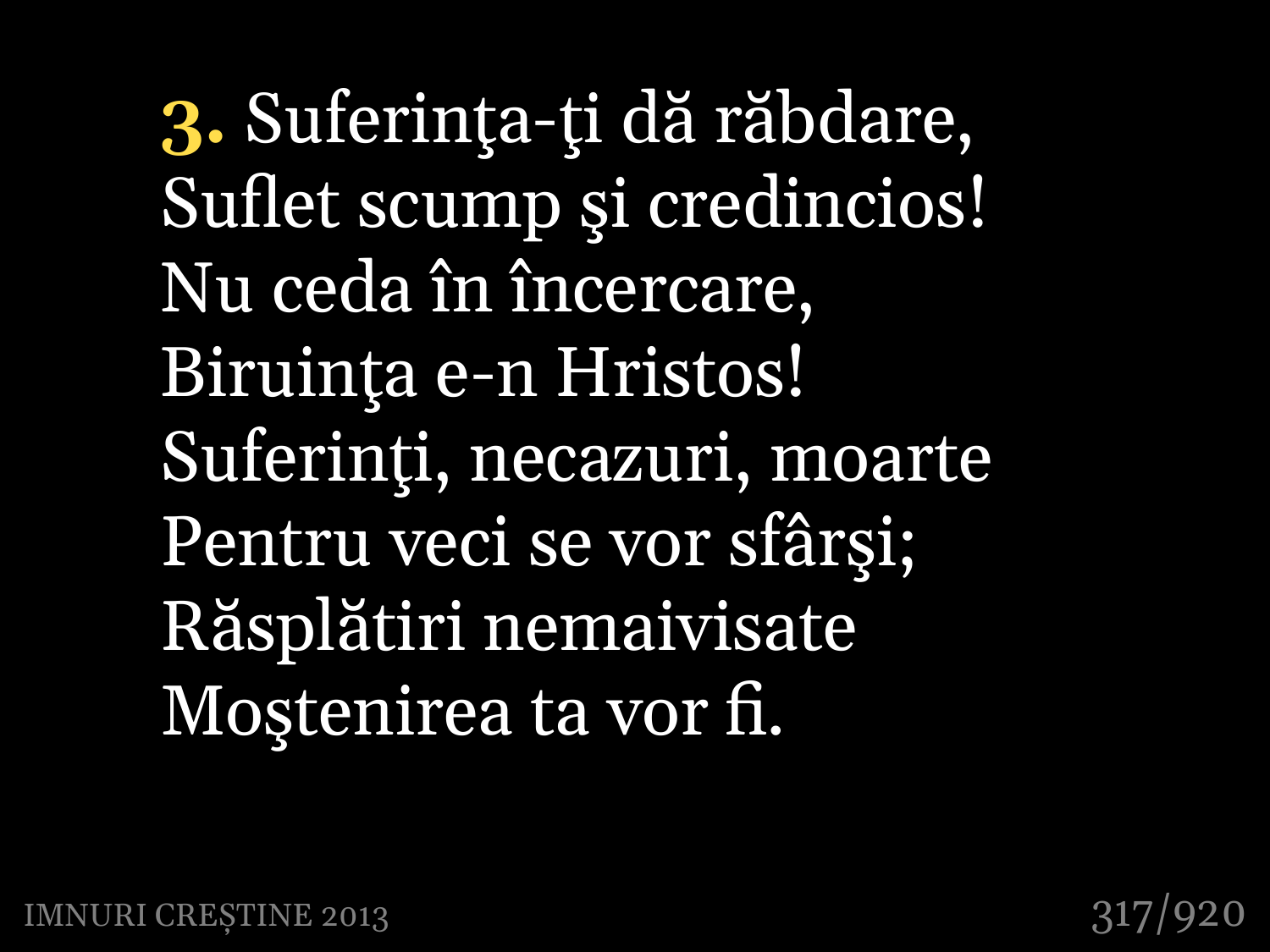

3. Suferinţa-ţi dă răbdare,
Suflet scump şi credincios!
Nu ceda în încercare,
Biruinţa e-n Hristos!
Suferinţi, necazuri, moarte
Pentru veci se vor sfârşi;
Răsplătiri nemaivisate
Moştenirea ta vor fi.
317/920
IMNURI CREȘTINE 2013